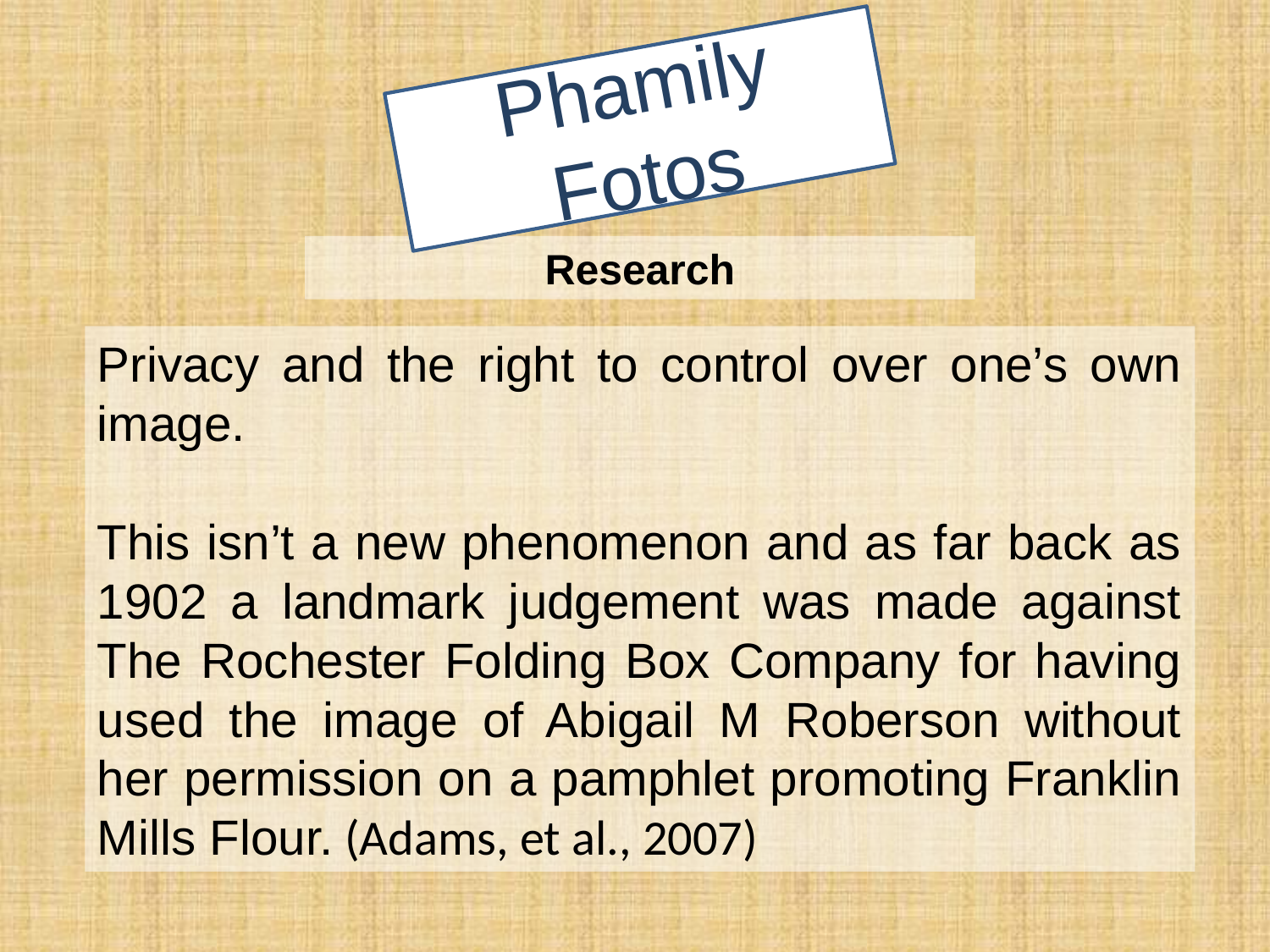

Phamily Fotos
Research
Privacy and the right to control over one’s own image.

This isn’t a new phenomenon and as far back as 1902 a landmark judgement was made against The Rochester Folding Box Company for having used the image of Abigail M Roberson without her permission on a pamphlet promoting Franklin Mills Flour. (Adams, et al., 2007)